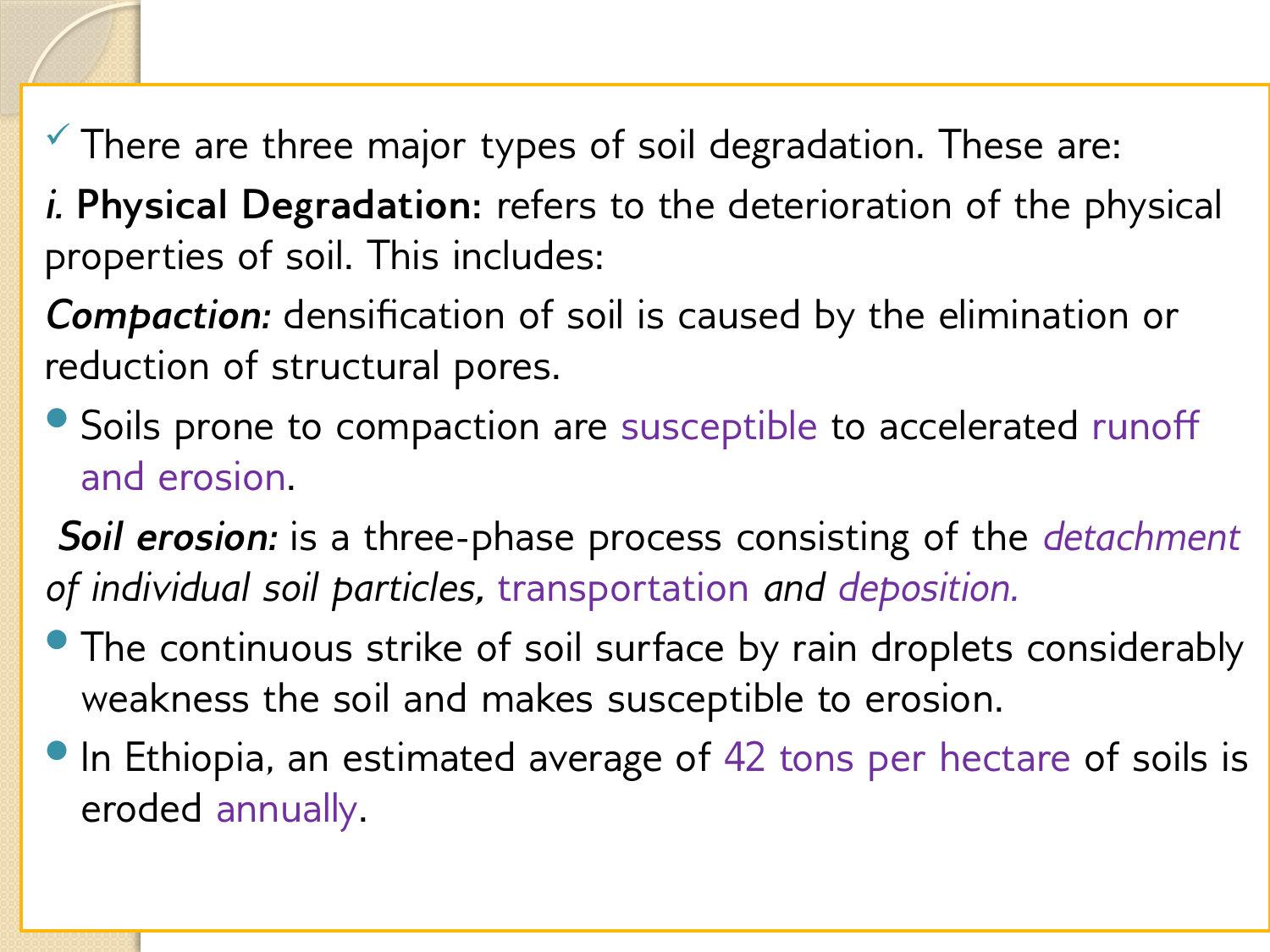

#
There are three major types of soil degradation. These are:
i. Physical Degradation: refers to the deterioration of the physical properties of soil. This includes:
Compaction: densification of soil is caused by the elimination or reduction of structural pores.
Soils prone to compaction are susceptible to accelerated runoff and erosion.
 Soil erosion: is a three-phase process consisting of the detachment of individual soil particles, transportation and deposition.
The continuous strike of soil surface by rain droplets considerably weakness the soil and makes susceptible to erosion.
In Ethiopia, an estimated average of 42 tons per hectare of soils is eroded annually.

19